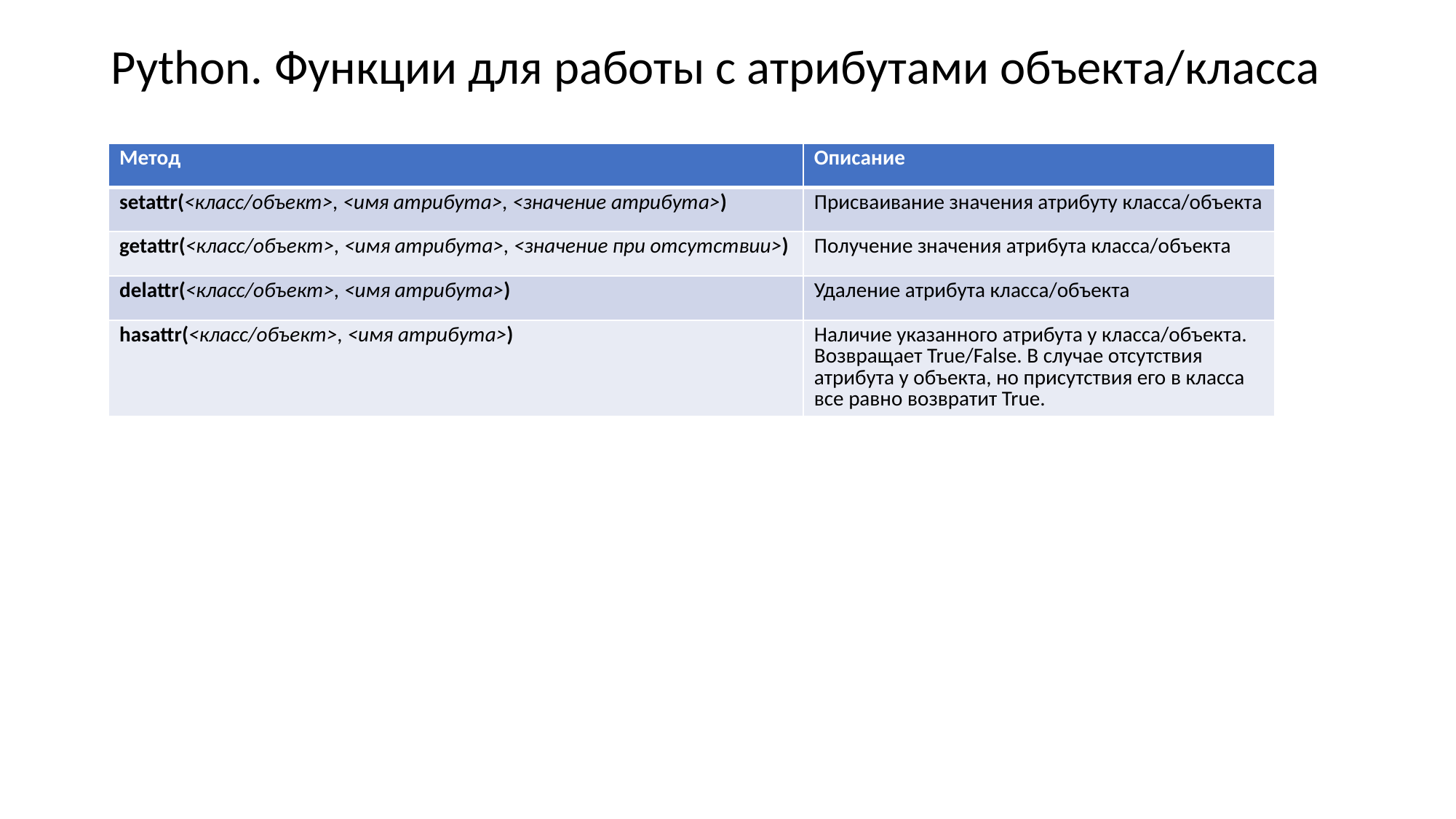

# Python. Функции для работы с атрибутами объекта/класса
| Метод | Описание |
| --- | --- |
| setattr(<класс/объект>, <имя атрибута>, <значение атрибута>) | Присваивание значения атрибуту класса/объекта |
| getattr(<класс/объект>, <имя атрибута>, <значение при отсутствии>) | Получение значения атрибута класса/объекта |
| delattr(<класс/объект>, <имя атрибута>) | Удаление атрибута класса/объекта |
| hasattr(<класс/объект>, <имя атрибута>) | Наличие указанного атрибута у класса/объекта. Возвращает True/False. В случае отсутствия атрибута у объекта, но присутствия его в класса все равно возвратит True. |